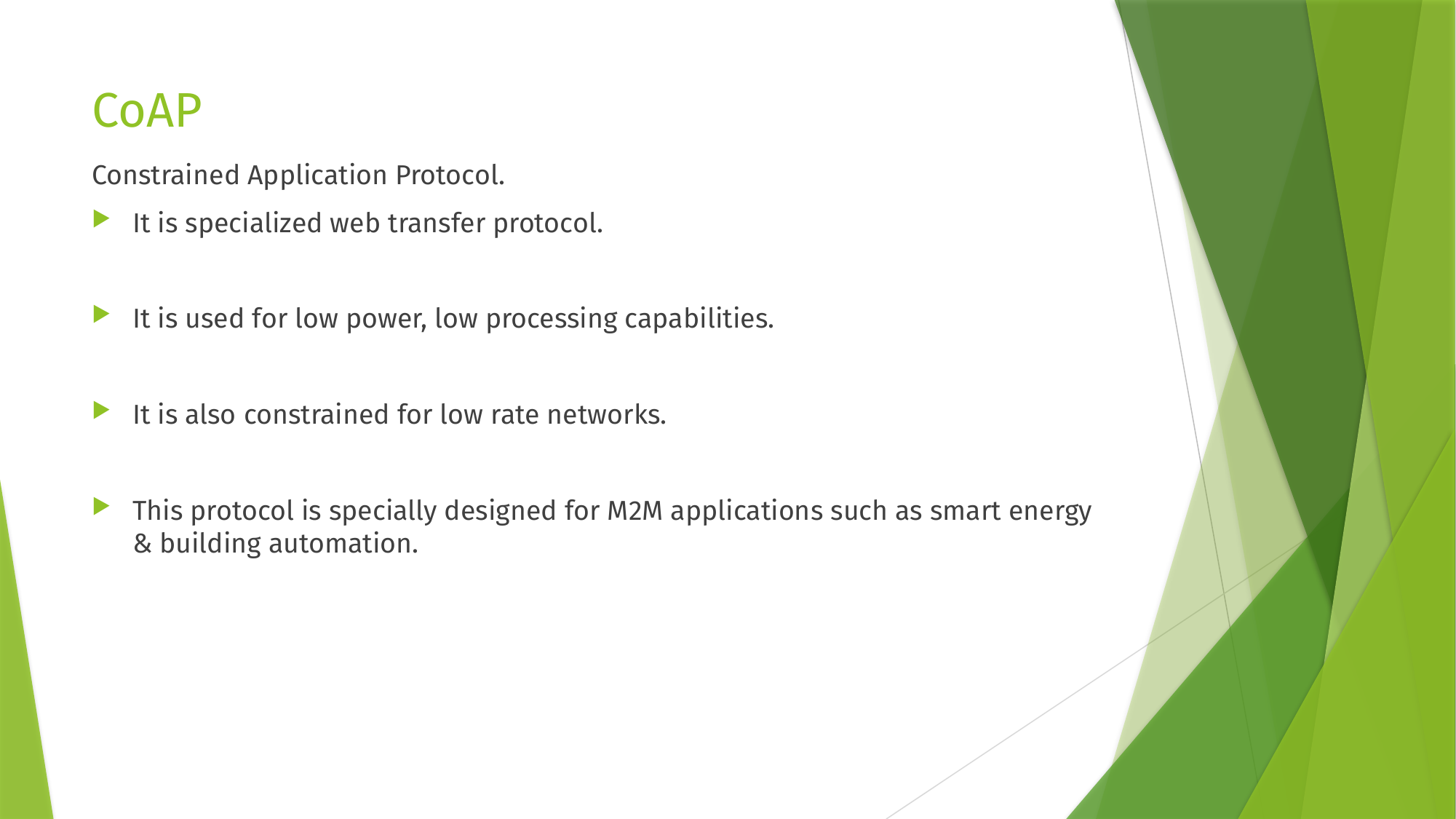

# CoAP
Constrained Application Protocol.
It is specialized web transfer protocol.

It is used for low power, low processing capabilities.

It is also constrained for low rate networks.

This protocol is specially designed for M2M applications such as smart energy & building automation.